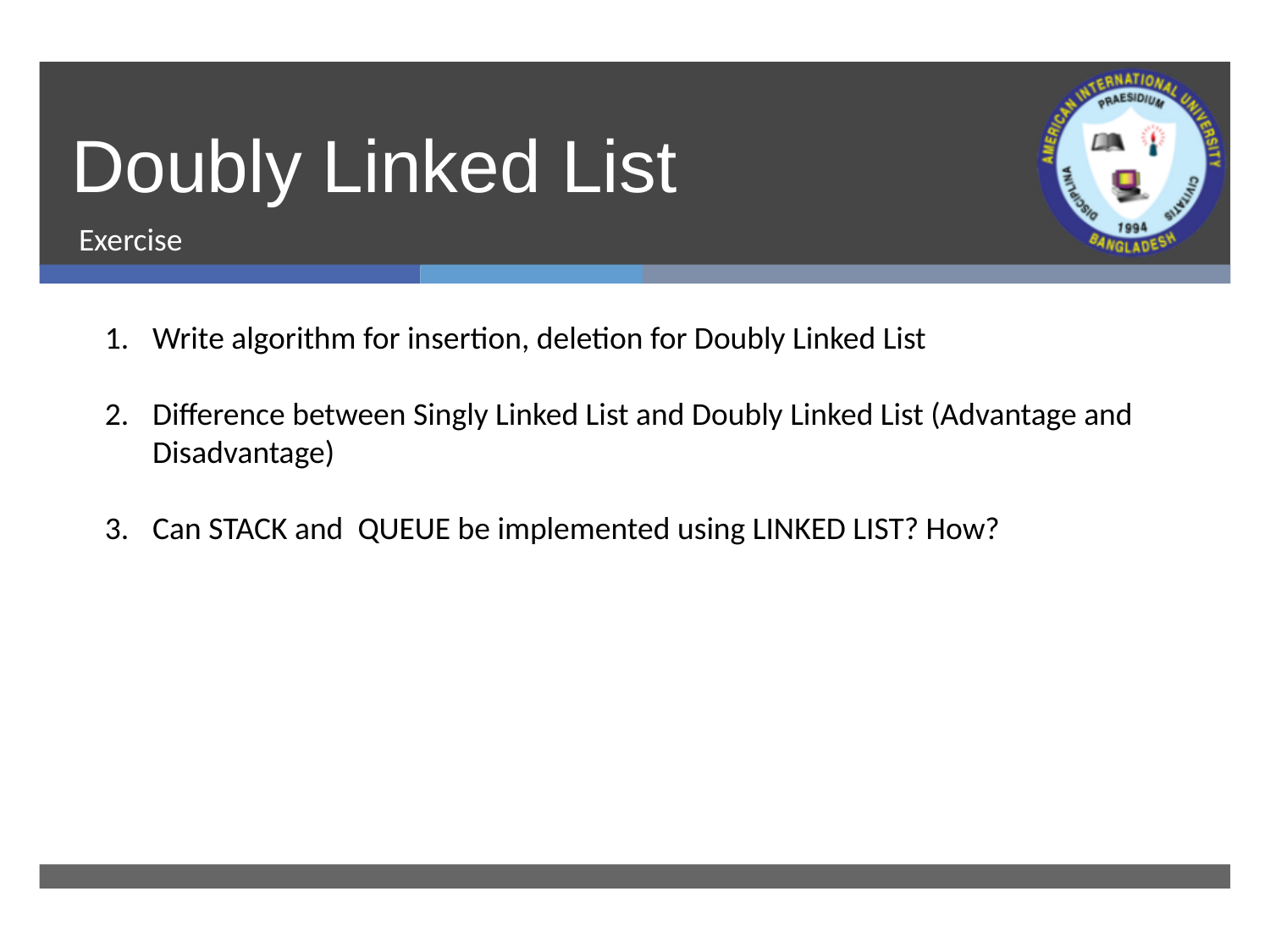

# Doubly Linked List
Exercise
Write algorithm for insertion, deletion for Doubly Linked List

Difference between Singly Linked List and Doubly Linked List (Advantage and Disadvantage)

Can STACK and  QUEUE be implemented using LINKED LIST? How?